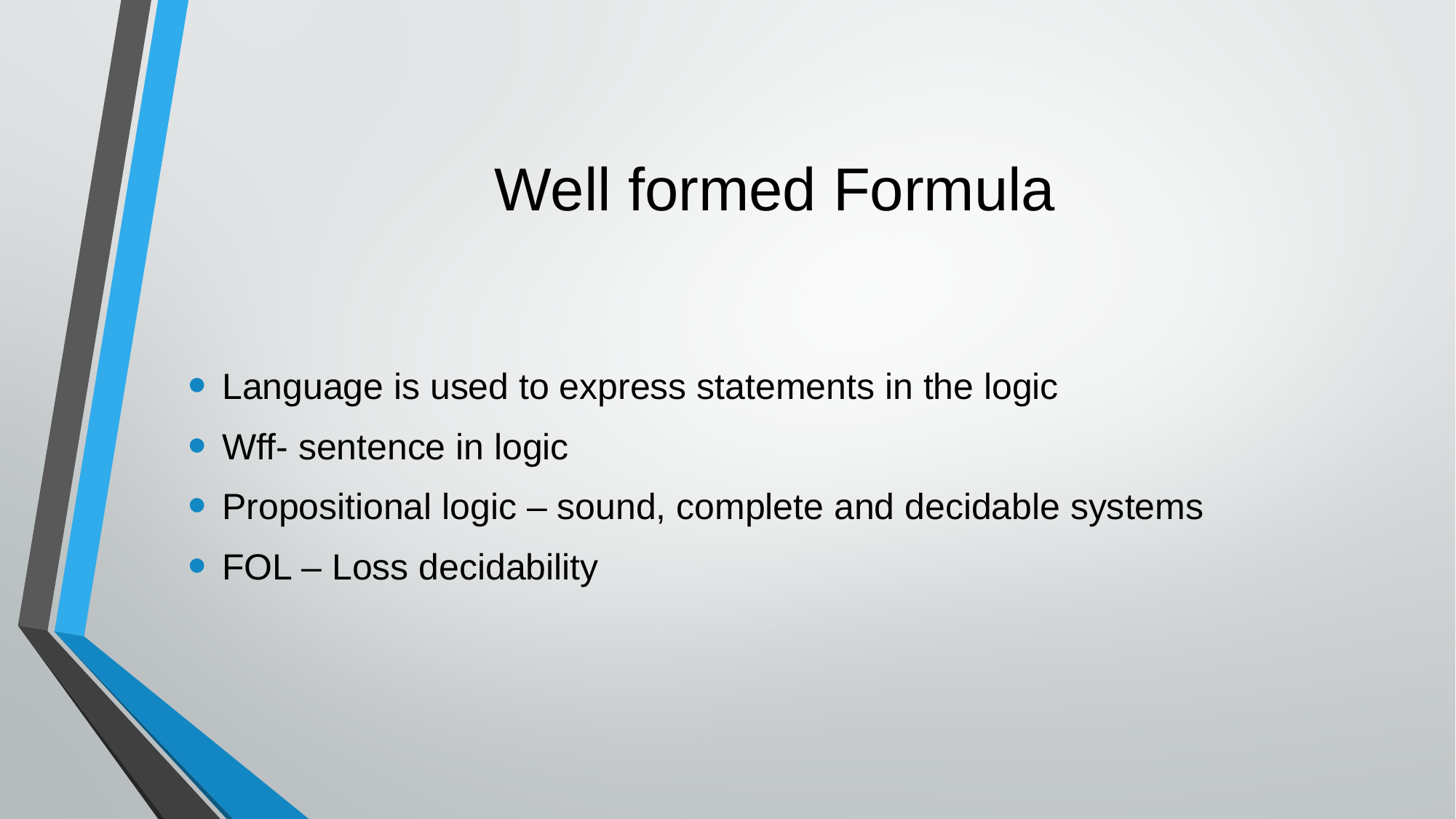

# Well formed Formula
Language is used to express statements in the logic
Wff- sentence in logic
Propositional logic – sound, complete and decidable systems
FOL – Loss decidability